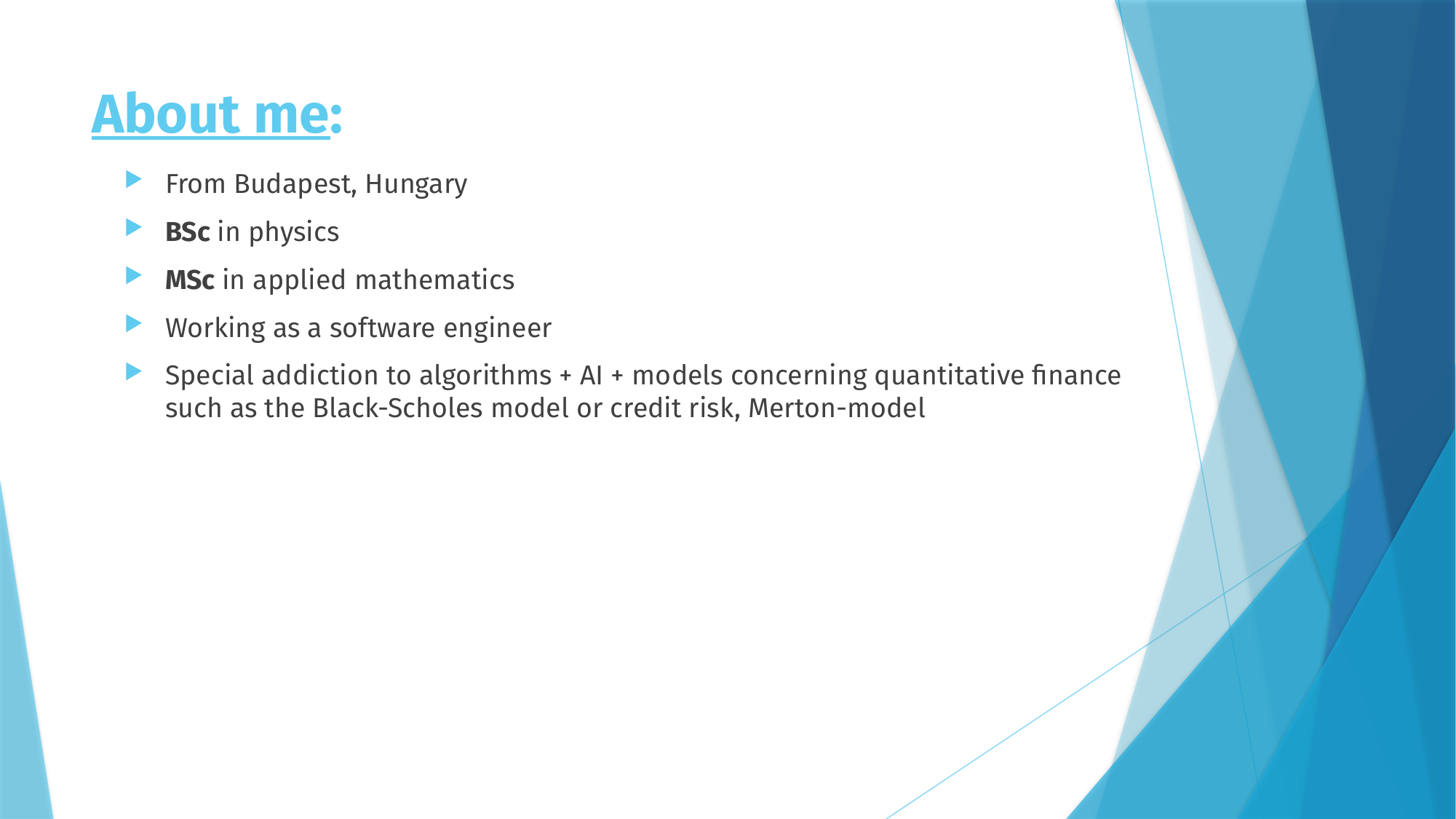

# About me:
From Budapest, Hungary
BSc in physics
MSc in applied mathematics
Working as a software engineer
Special addiction to algorithms + AI + models concerning quantitative finance such as the Black-Scholes model or credit risk, Merton-model